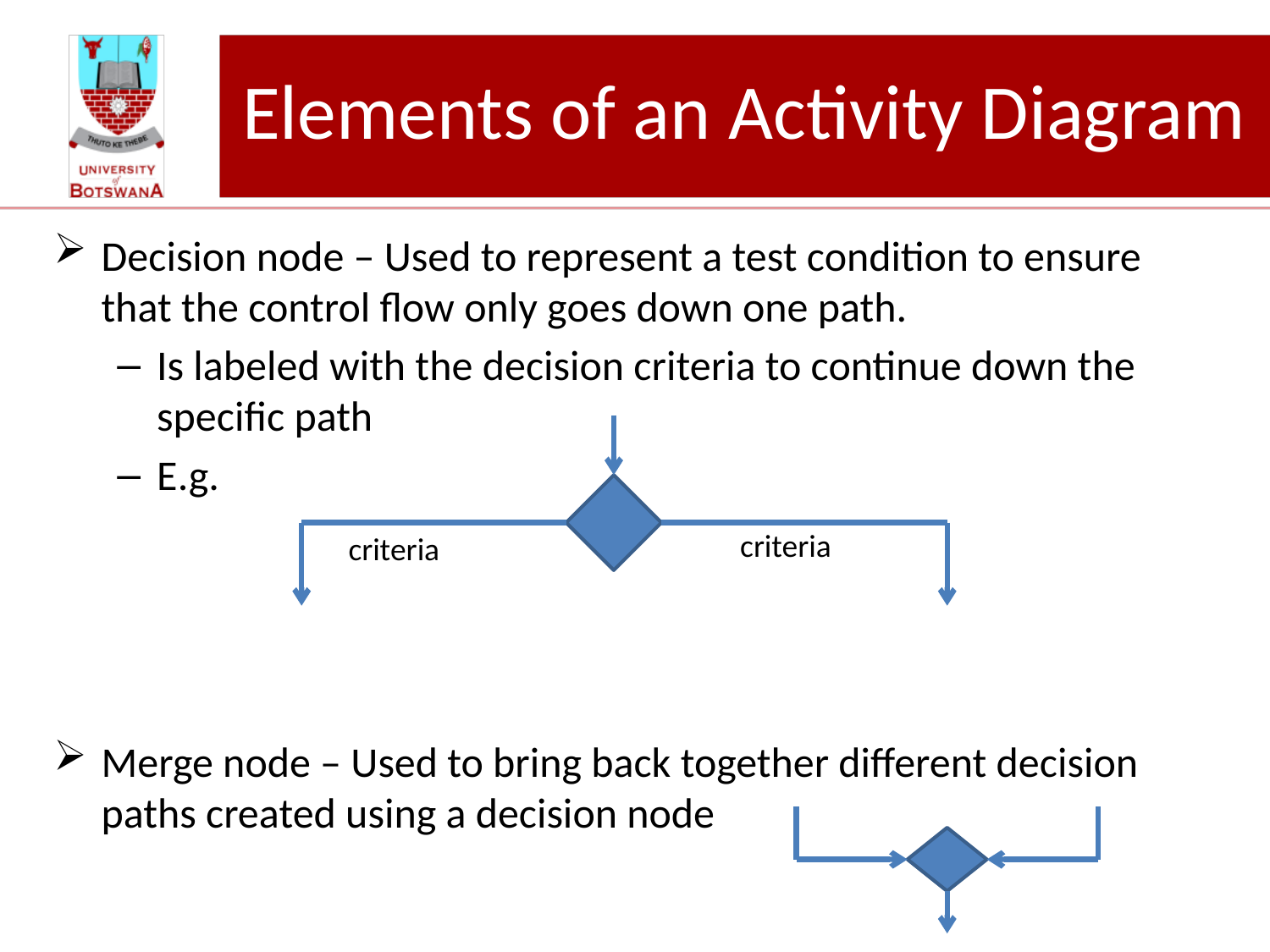

# Elements of an Activity Diagram
Decision node – Used to represent a test condition to ensure that the control flow only goes down one path.
Is labeled with the decision criteria to continue down the specific path
E.g.

Merge node – Used to bring back together different decision paths created using a decision node

criteria
criteria